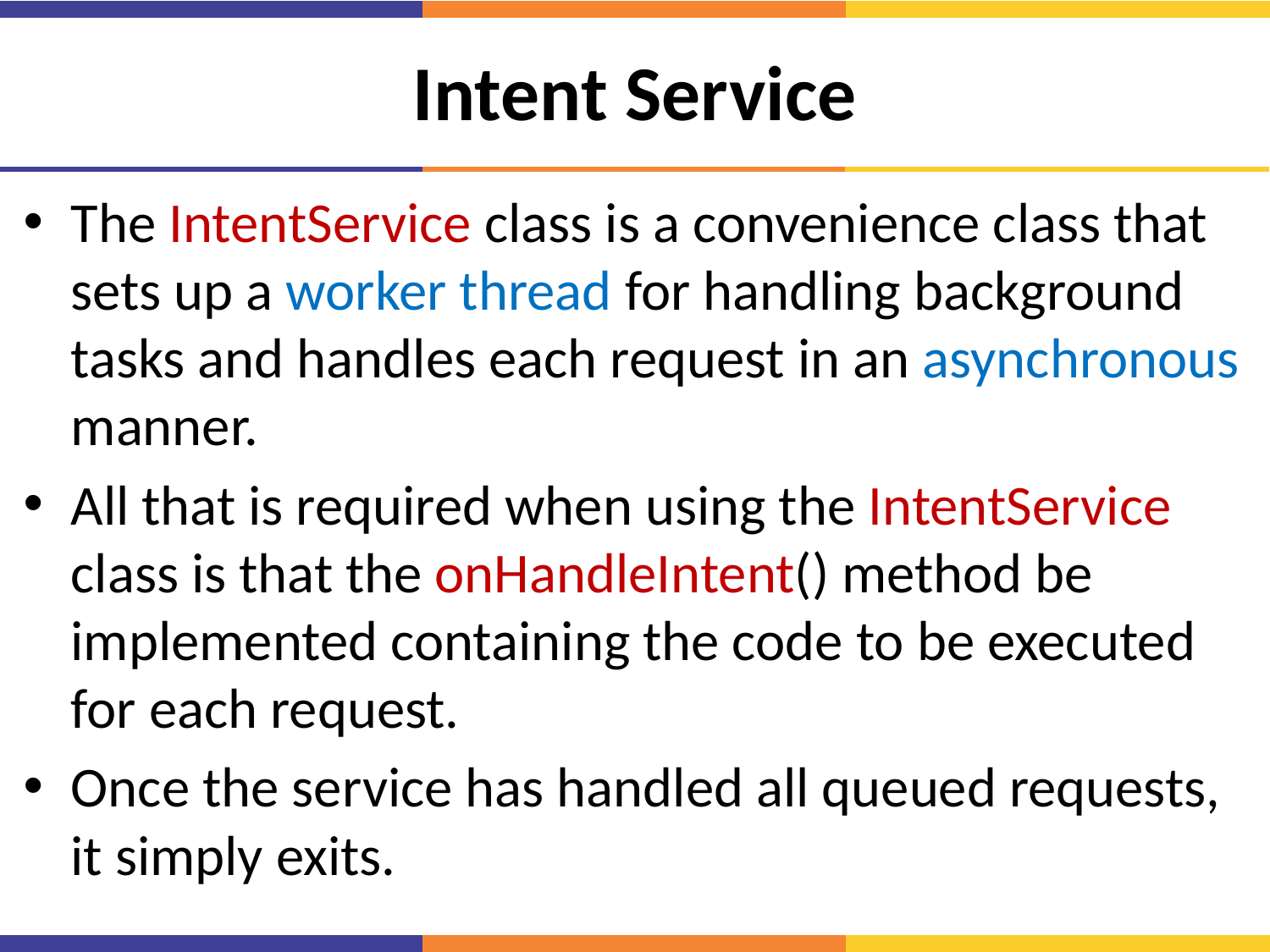

# Intent Service
The IntentService class is a convenience class that sets up a worker thread for handling background tasks and handles each request in an asynchronous manner.
All that is required when using the IntentService class is that the onHandleIntent() method be implemented containing the code to be executed for each request.
Once the service has handled all queued requests, it simply exits.